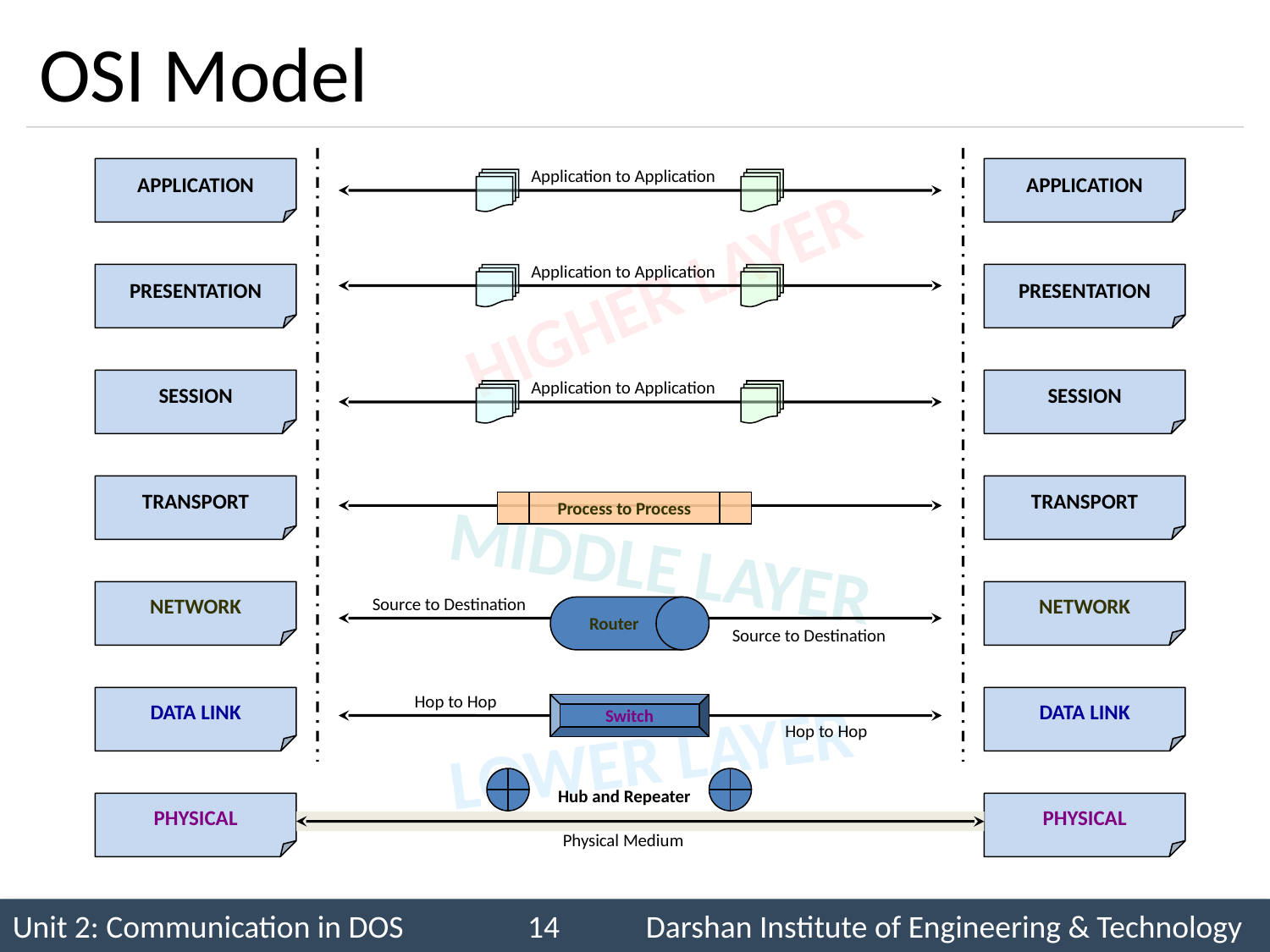

# OSI Model

APPLICATION
Application to Application
APPLICATION

HIGHER LAYER
Application to Application
PRESENTATION

PRESENTATION

SESSION
Application to Application
SESSION

TRANSPORT
TRANSPORT
Process to Process

MIDDLE LAYER
NETWORK
NETWORK
Source to Destination
Router

Source to Destination
Hop to Hop
DATA LINK
DATA LINK
Switch
LOWER LAYER
Hop to Hop

Hub and Repeater
PHYSICAL
PHYSICAL

Physical Medium